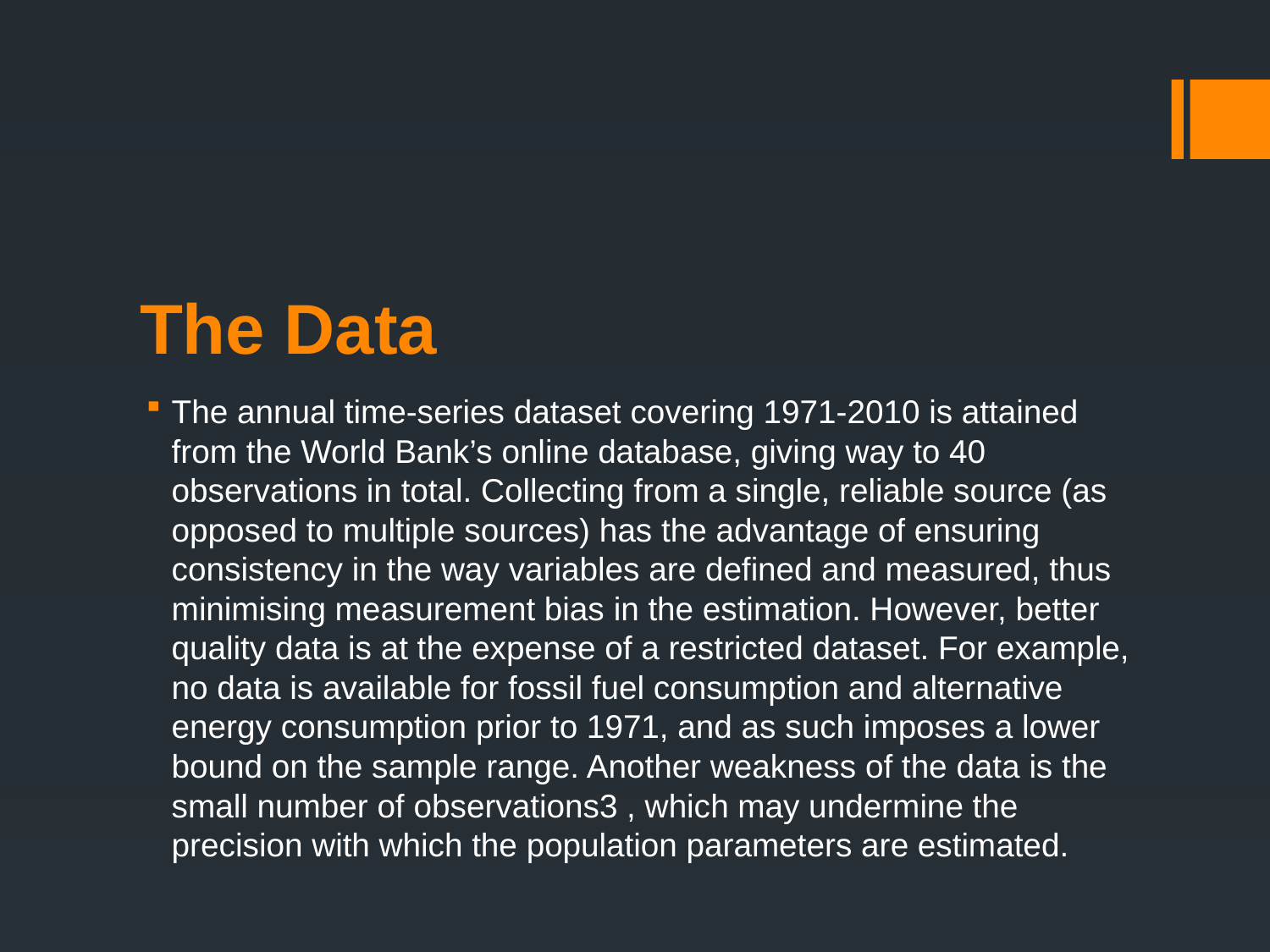

# The Data
The annual time-series dataset covering 1971-2010 is attained from the World Bank’s online database, giving way to 40 observations in total. Collecting from a single, reliable source (as opposed to multiple sources) has the advantage of ensuring consistency in the way variables are defined and measured, thus minimising measurement bias in the estimation. However, better quality data is at the expense of a restricted dataset. For example, no data is available for fossil fuel consumption and alternative energy consumption prior to 1971, and as such imposes a lower bound on the sample range. Another weakness of the data is the small number of observations3 , which may undermine the precision with which the population parameters are estimated.